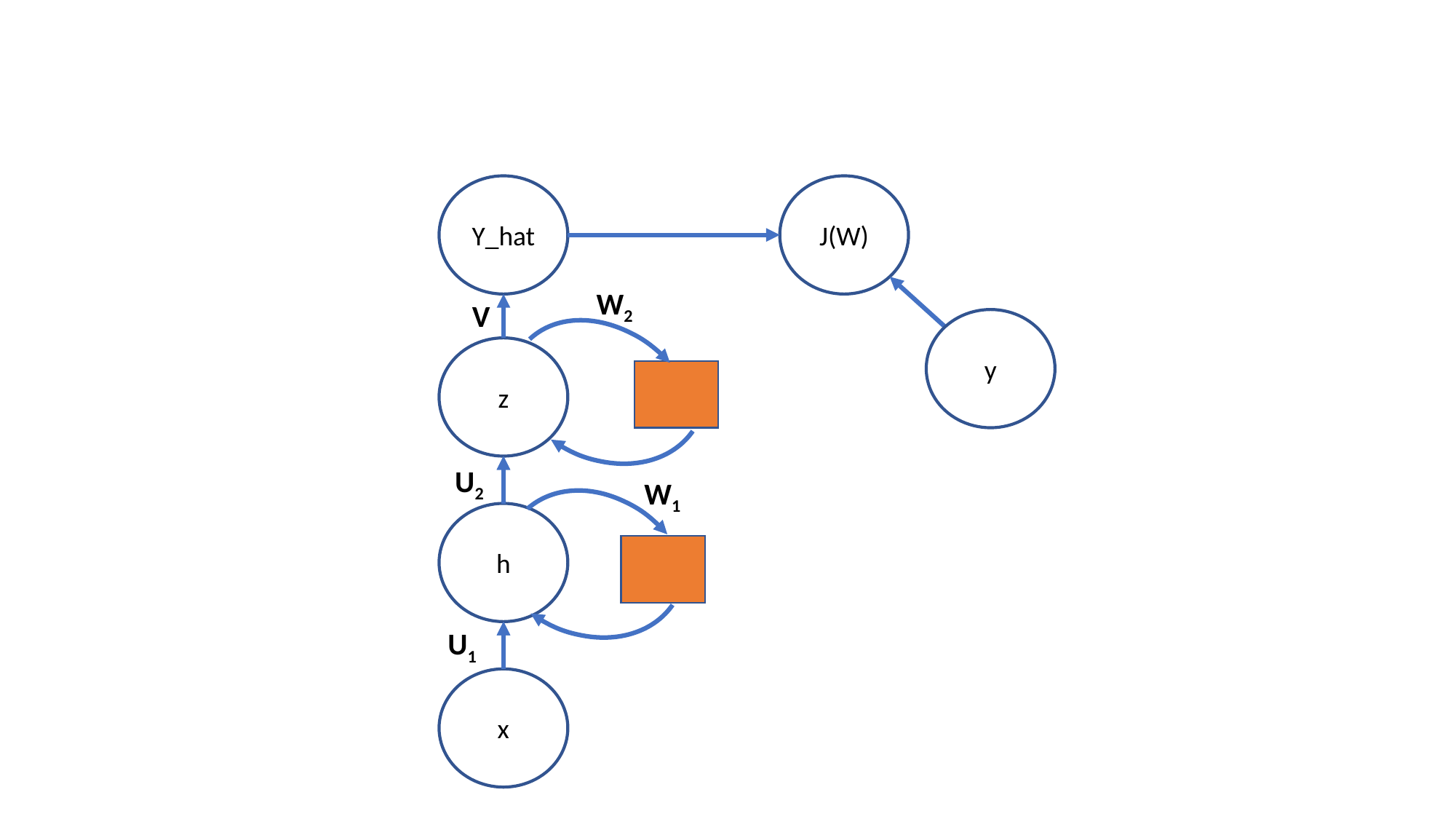

J(W)
Y_hat

W2
V

y
z

U2
W1

h

U1
x